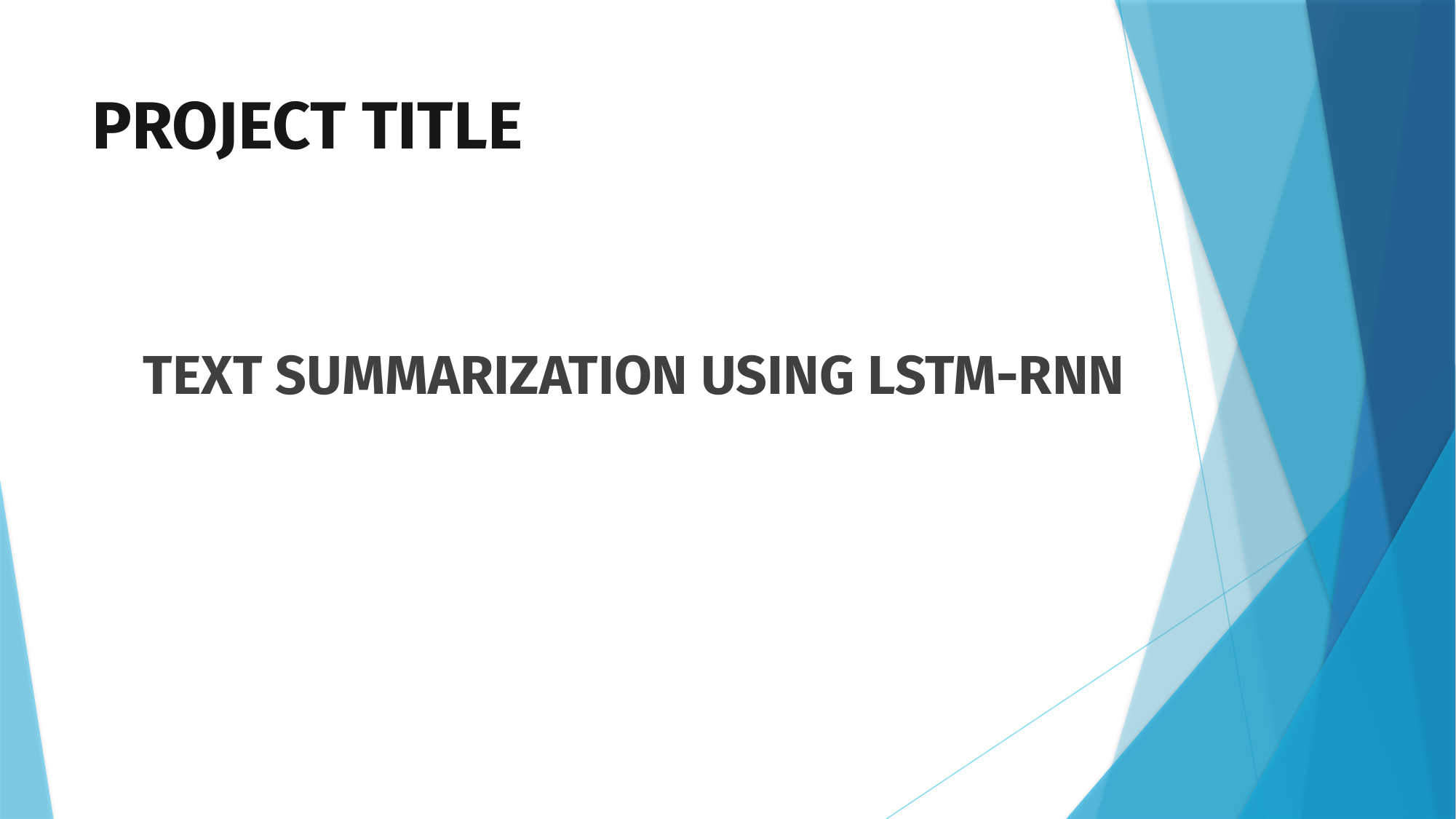

# PROJECT TITLE
TEXT SUMMARIZATION USING LSTM-RNN